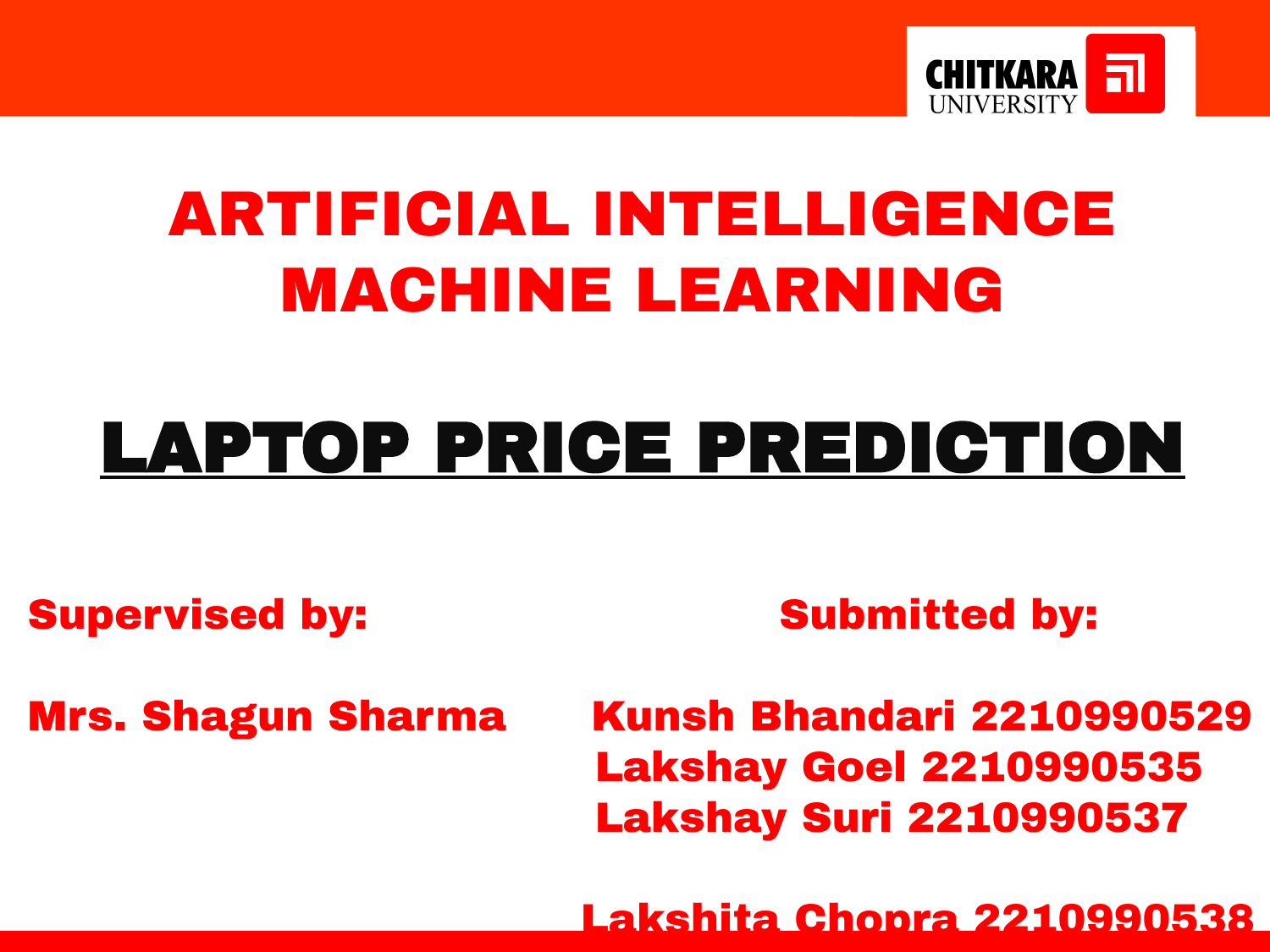

ARTIFICIAL INTELLIGENCE MACHINE LEARNING

LAPTOP PRICE PREDICTION

Supervised by:                             Submitted by:
Mrs. Shagun Sharma      Kunsh Bhandari 2210990529
                                        Lakshay Goel 2210990535
                                        Lakshay Suri 2210990537
                                       Lakshita Chopra 2210990538